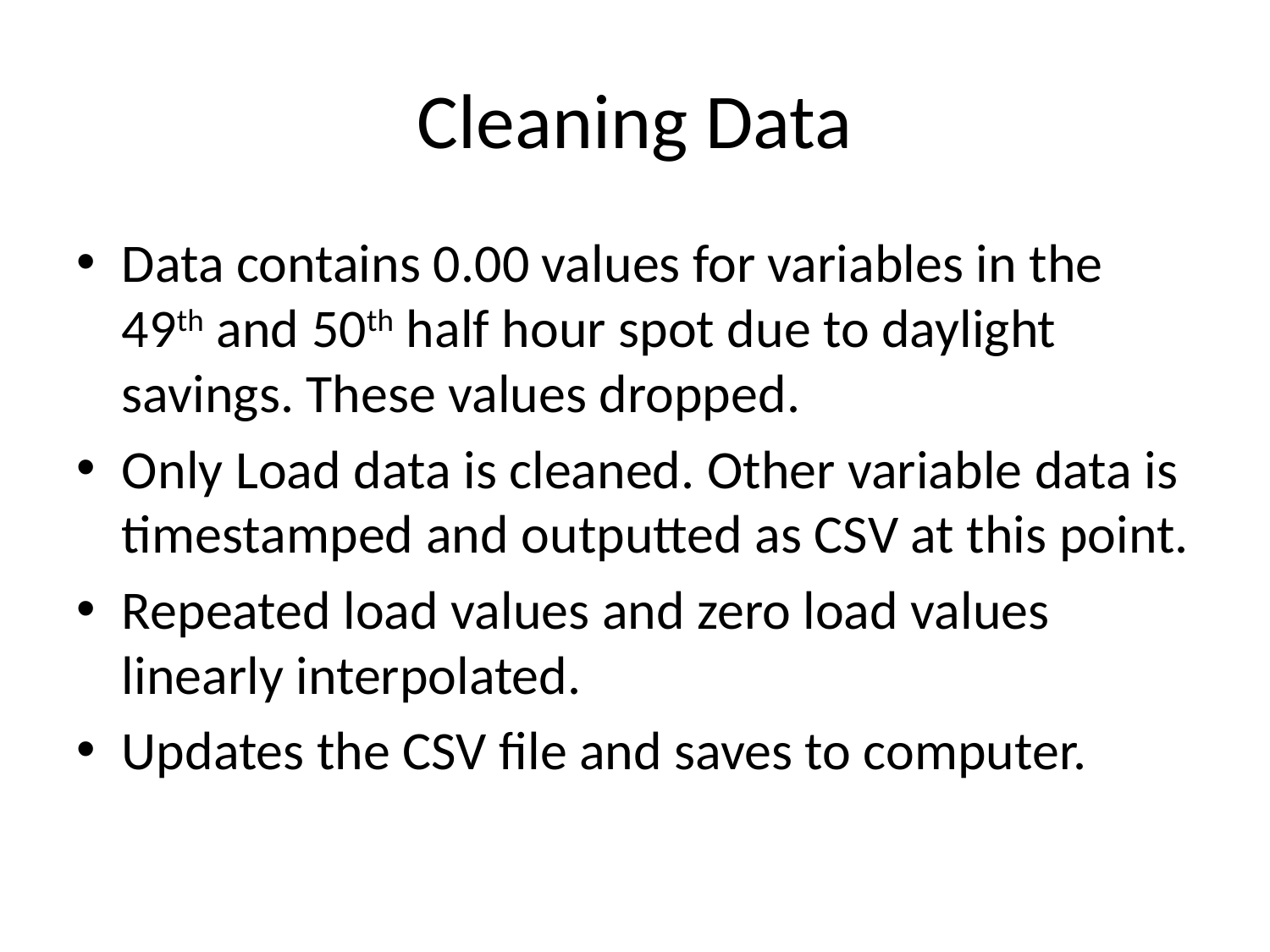

# Cleaning Data
Data contains 0.00 values for variables in the 49th and 50th half hour spot due to daylight savings. These values dropped.
Only Load data is cleaned. Other variable data is timestamped and outputted as CSV at this point.
Repeated load values and zero load values linearly interpolated.
Updates the CSV file and saves to computer.